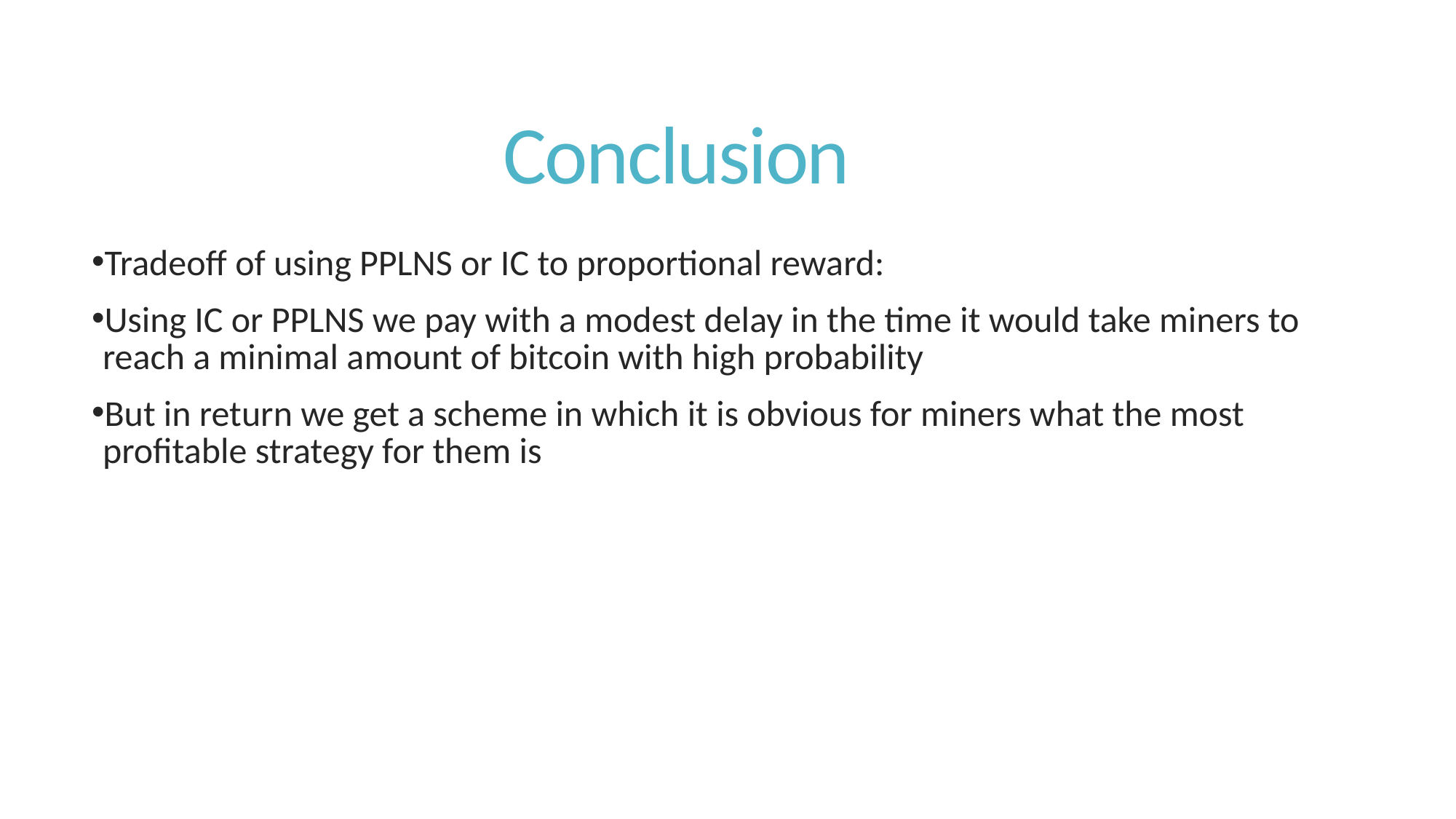

# Conclusion
Tradeoff of using PPLNS or IC to proportional reward:
Using IC or PPLNS we pay with a modest delay in the time it would take miners to reach a minimal amount of bitcoin with high probability
But in return we get a scheme in which it is obvious for miners what the most profitable strategy for them is